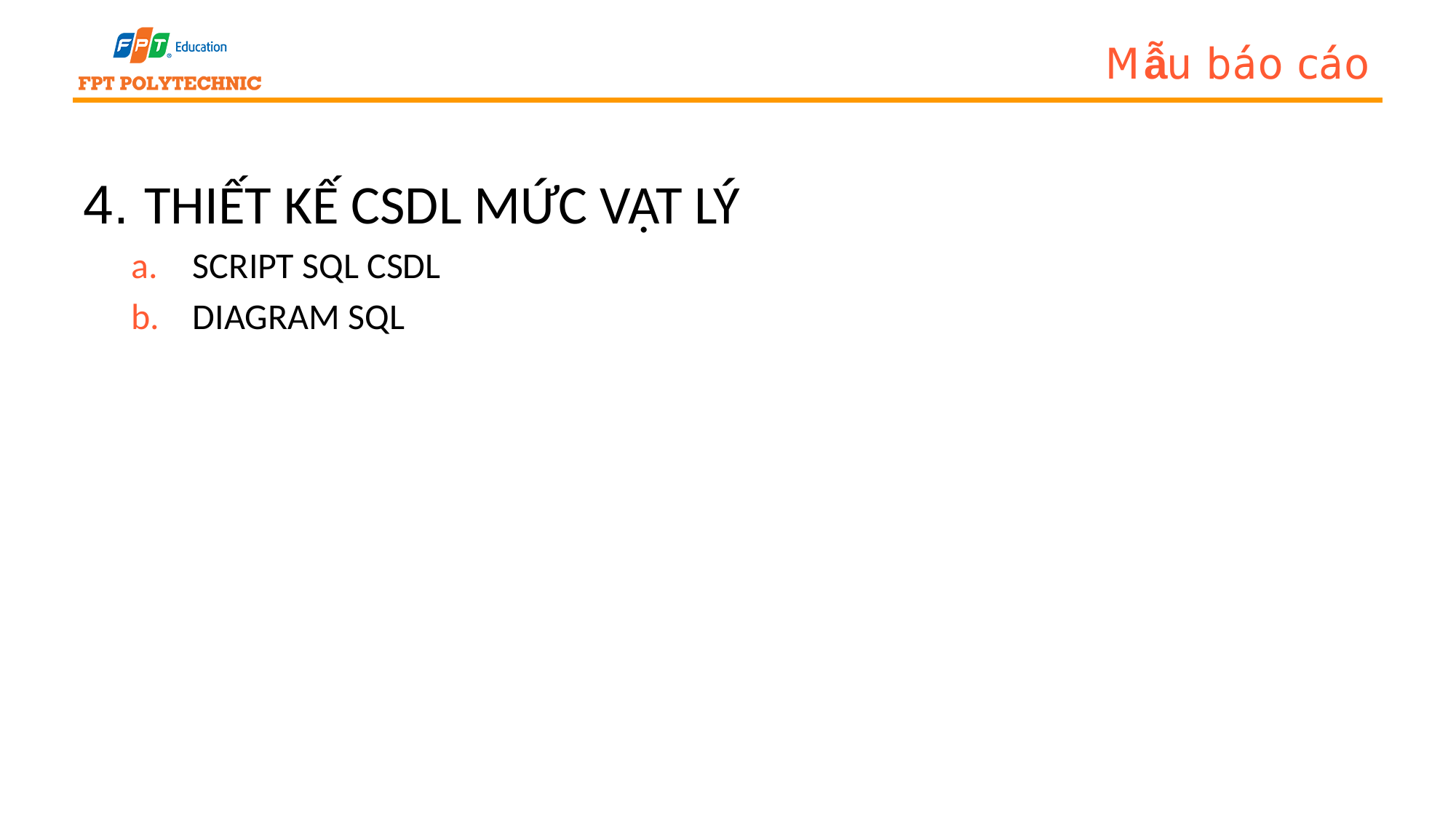

# Mẫu báo cáo
4. THIẾT KẾ CSDL MỨC VẬT LÝ
SCRIPT SQL CSDL
DIAGRAM SQL